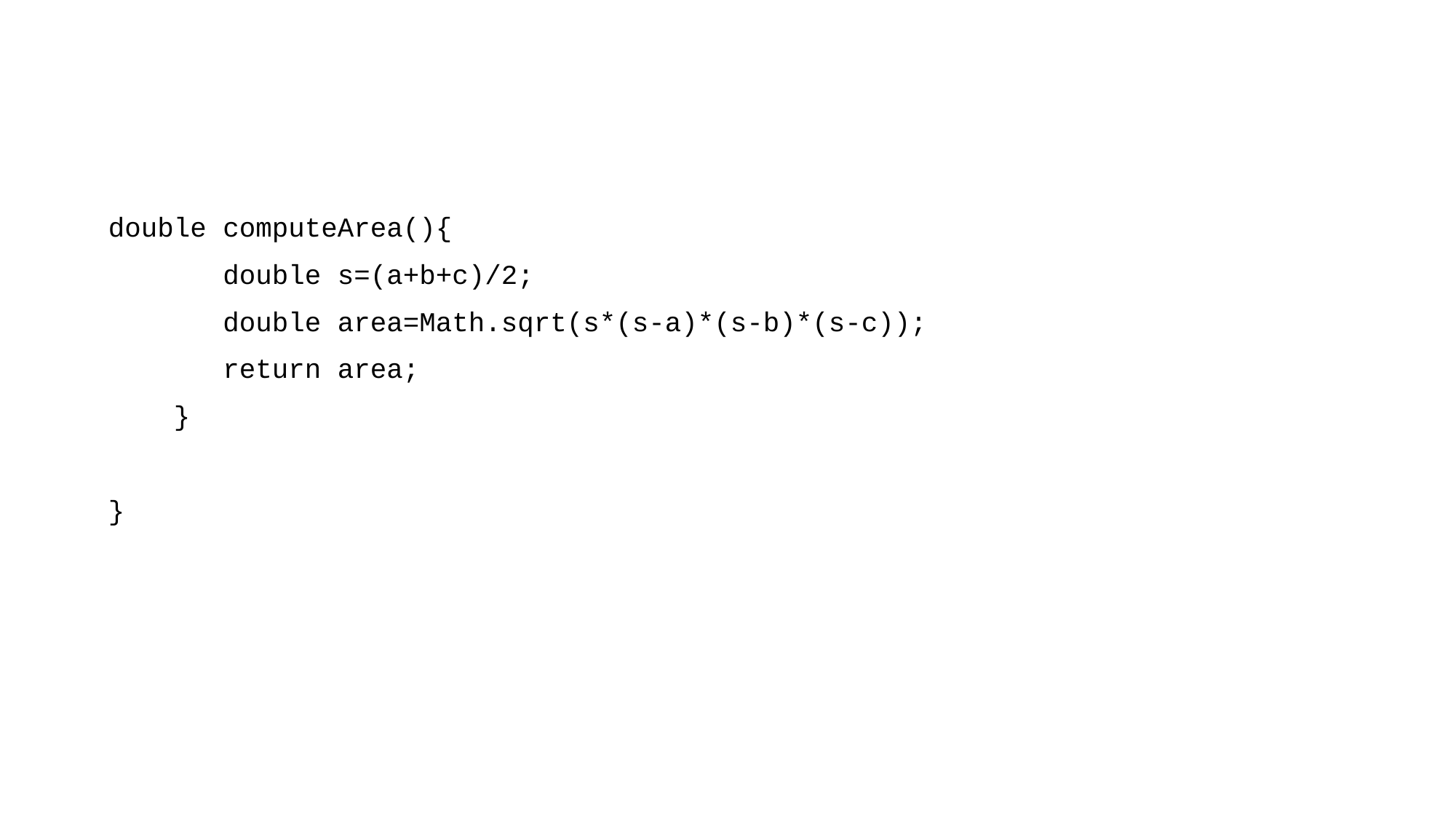

double computeArea(){
       double s=(a+b+c)/2;
       double area=Math.sqrt(s*(s-a)*(s-b)*(s-c));
       return area;
    }

}